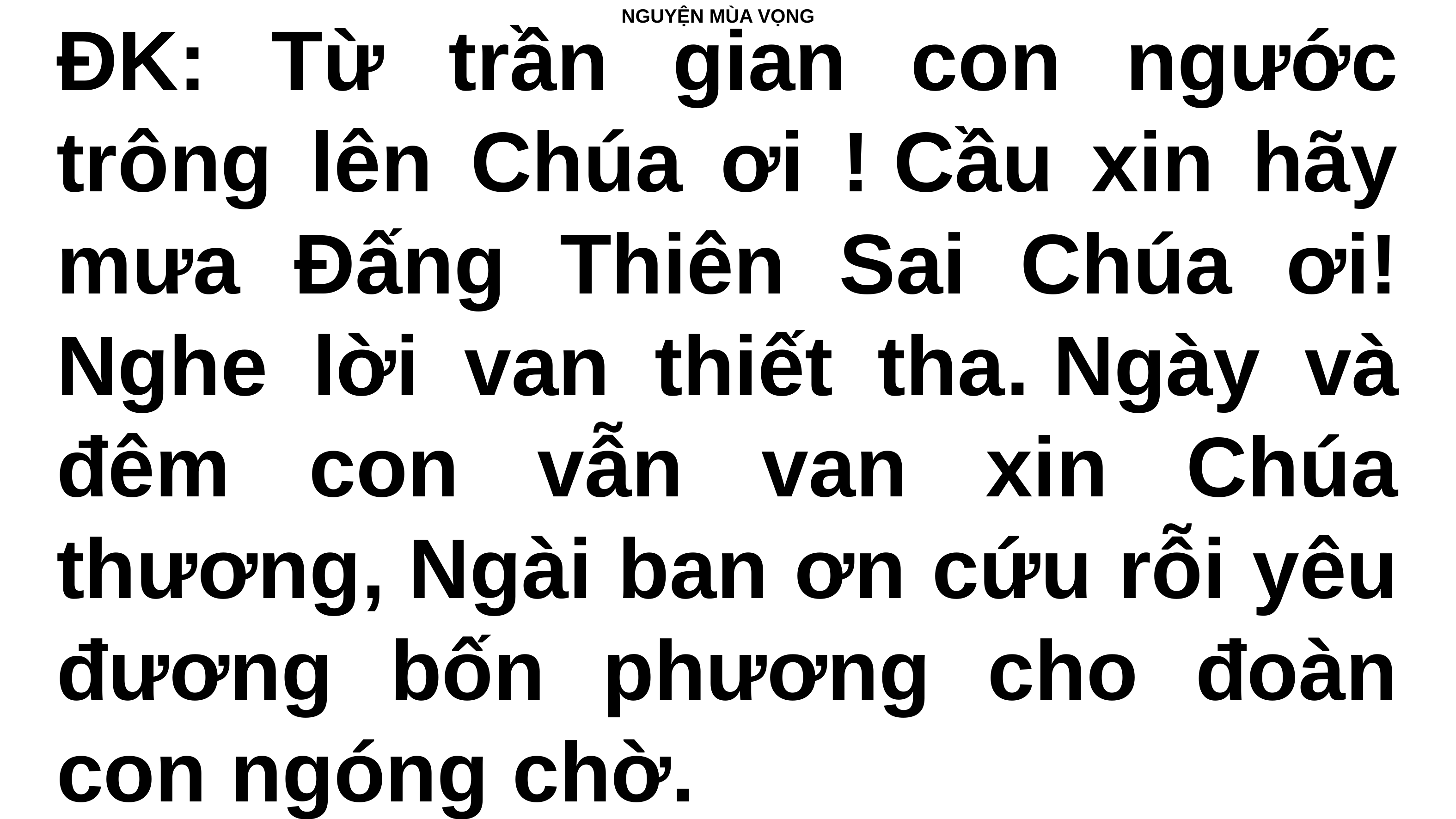

ÐK: Từ trần gian con ngước trông lên Chúa ơi ! Cầu xin hãy mưa Ðấng Thiên Sai Chúa ơi! Nghe lời van thiết tha. Ngày và đêm con vẫn van xin Chúa thương, Ngài ban ơn cứu rỗi yêu đương bốn phương cho đoàn con ngóng chờ.

# NGUYỆN MÙA VỌNG